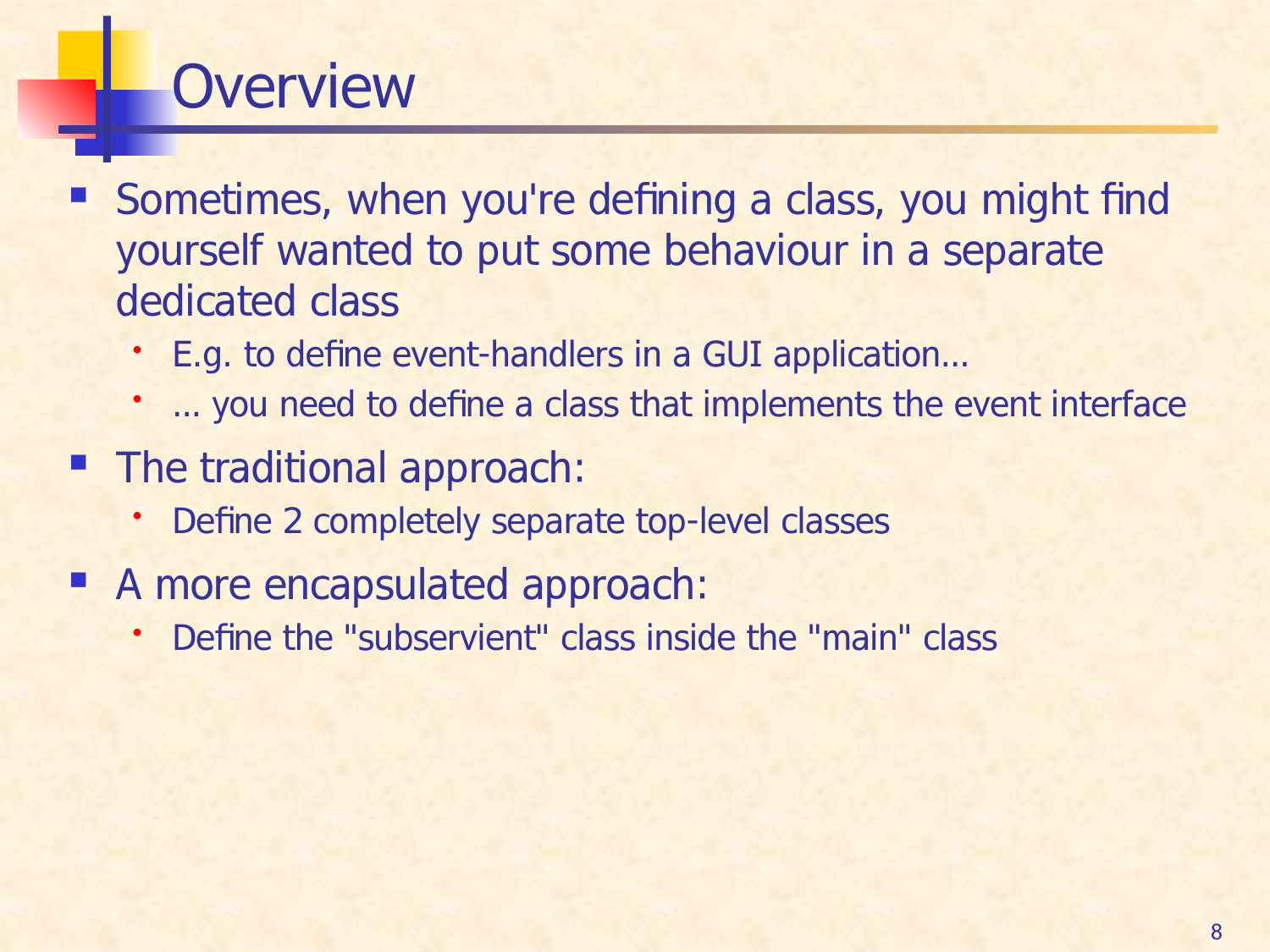

# Overview
Sometimes, when you're defining a class, you might find yourself wanted to put some behaviour in a separate dedicated class
E.g. to define event-handlers in a GUI application…
… you need to define a class that implements the event interface
The traditional approach:
Define 2 completely separate top-level classes
A more encapsulated approach:
Define the "subservient" class inside the "main" class
8